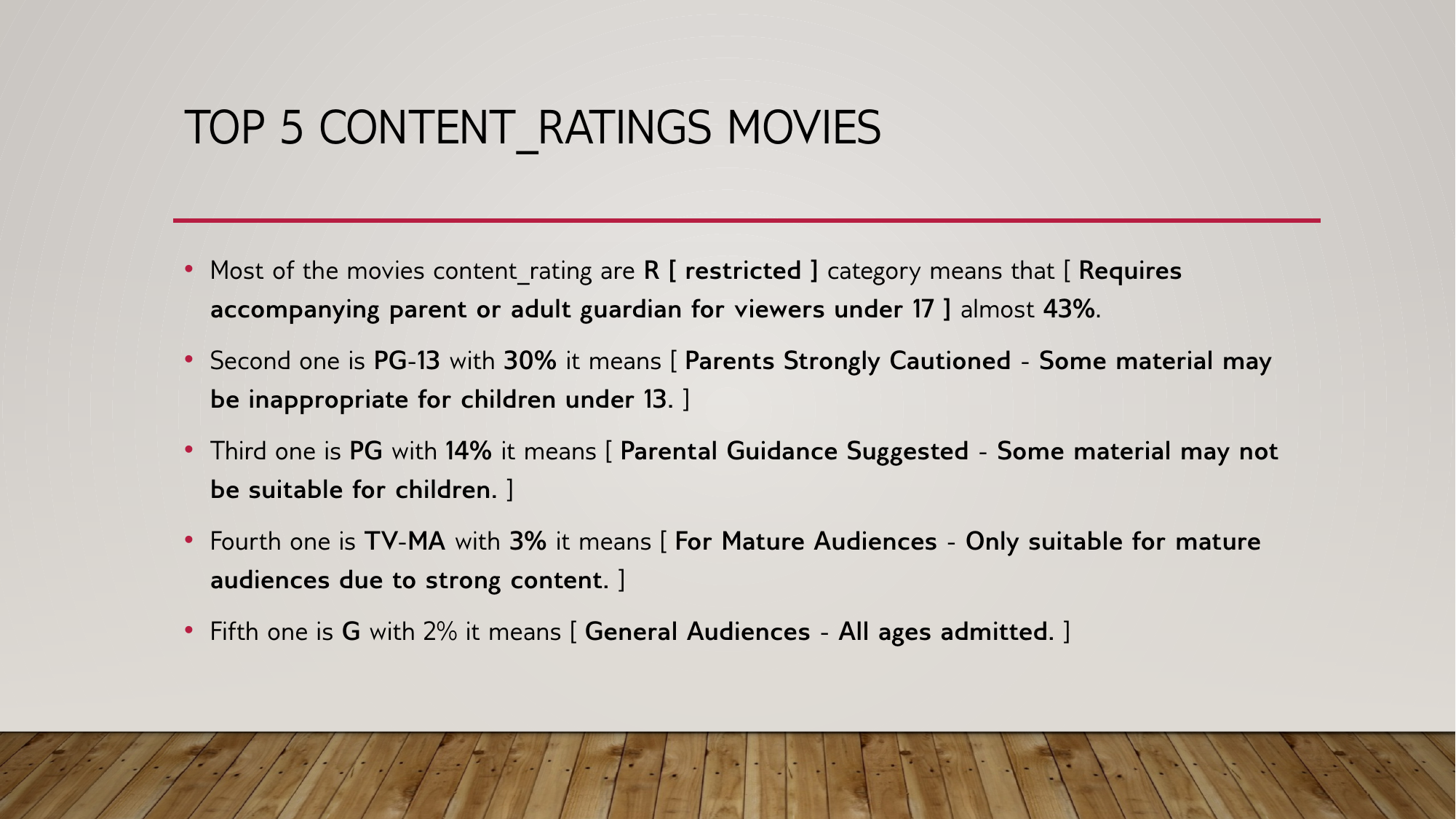

# Top 5 content_ratings movies
Most of the movies content_rating are R [ restricted ] category means that [ Requires accompanying parent or adult guardian for viewers under 17 ] almost 43%.
Second one is PG-13 with 30% it means [ Parents Strongly Cautioned - Some material may be inappropriate for children under 13. ]
Third one is PG with 14% it means [ Parental Guidance Suggested - Some material may not be suitable for children. ]
Fourth one is TV-MA with 3% it means [ For Mature Audiences - Only suitable for mature audiences due to strong content. ]
Fifth one is G with 2% it means [ General Audiences - All ages admitted. ]